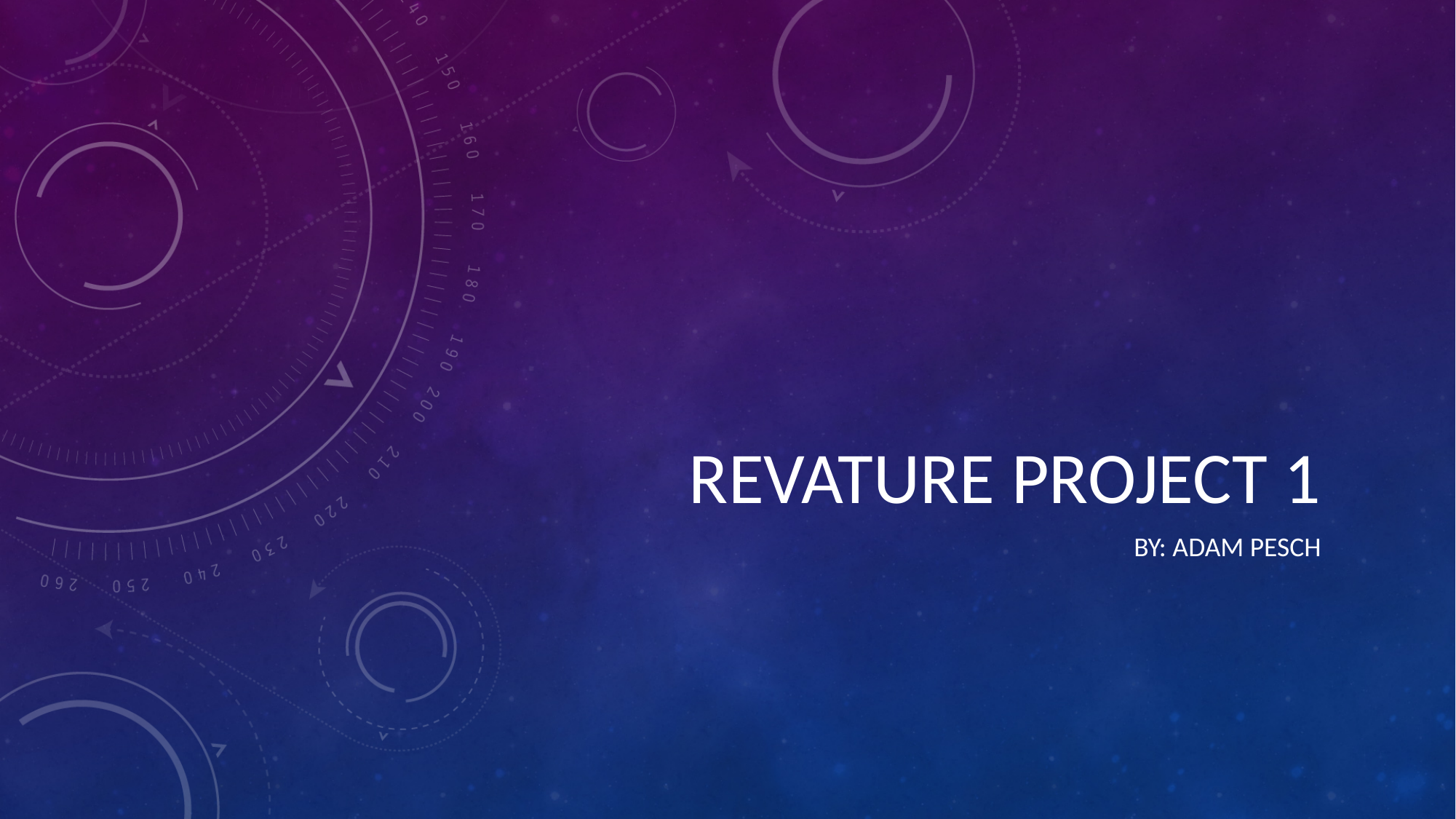

# Revature Project 1
By: adam pesch